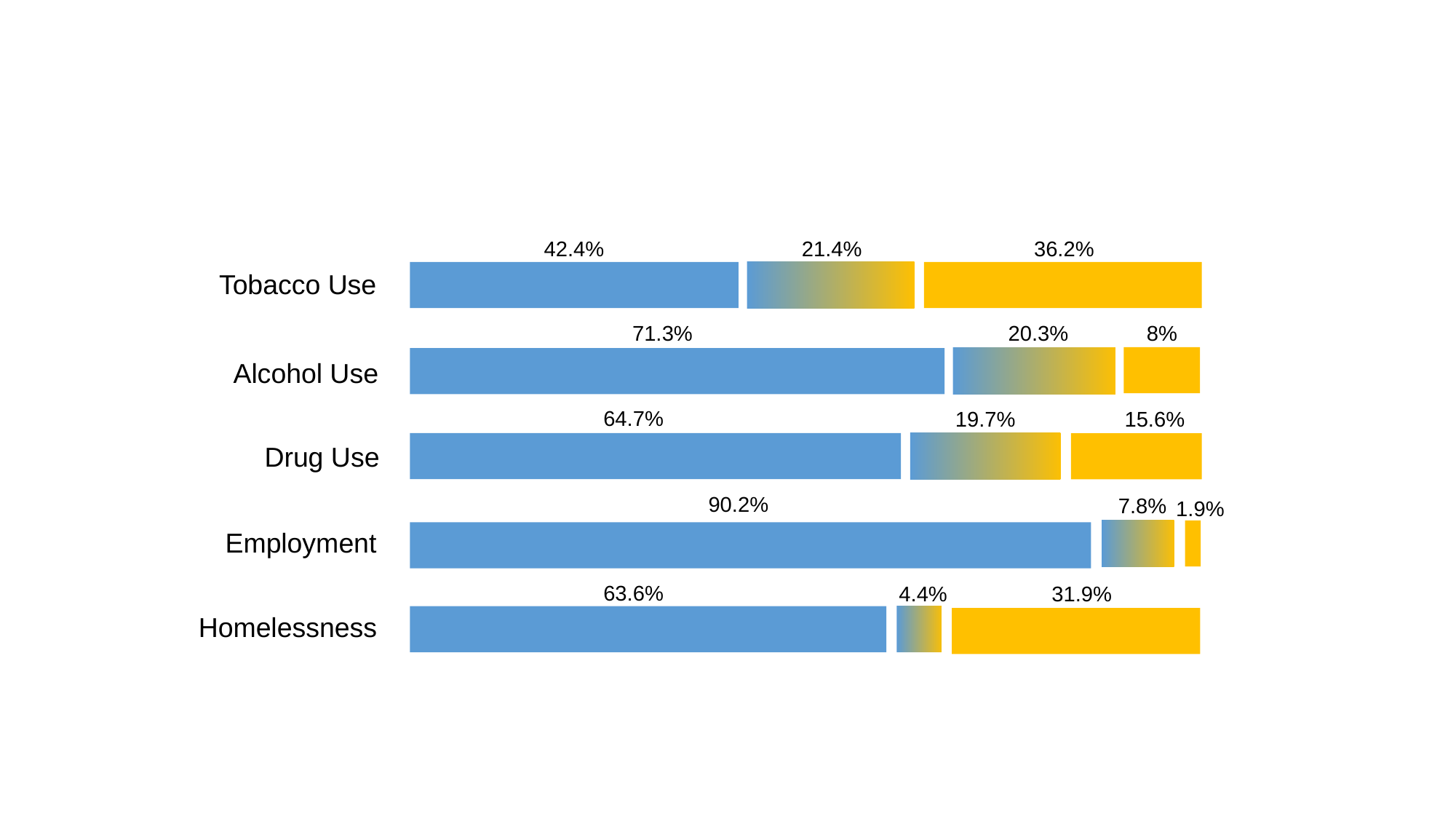

36.2%
21.4%
42.4%
Tobacco Use

71.3%
20.3%
8%

Alcohol Use
64.7%
19.7%
15.6%

Drug Use
90.2%
7.8%
1.9%

Employment

63.6%
4.4%
31.9%
Homelessness